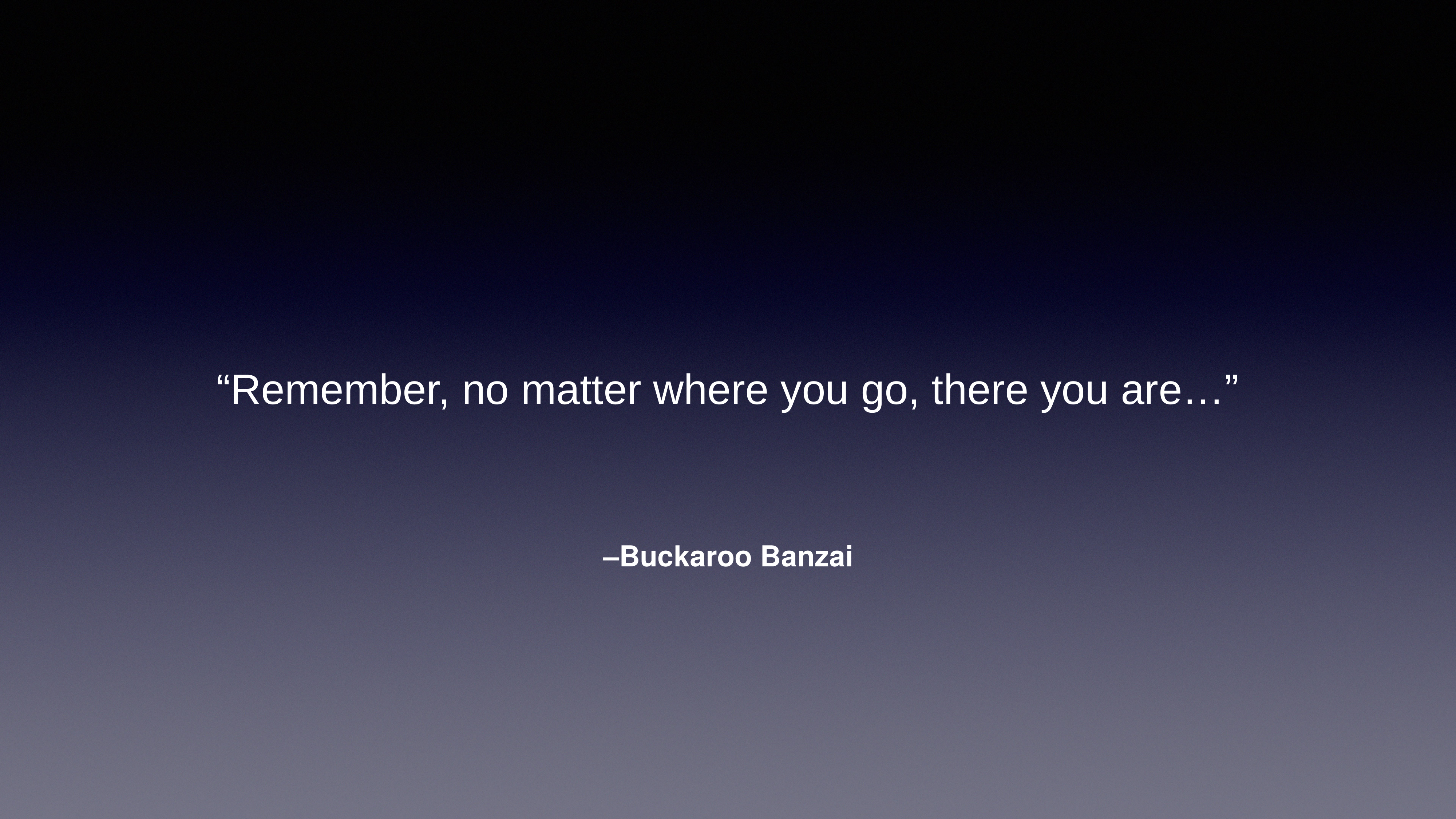

“Remember, no matter where you go, there you are…”
–Buckaroo Banzai